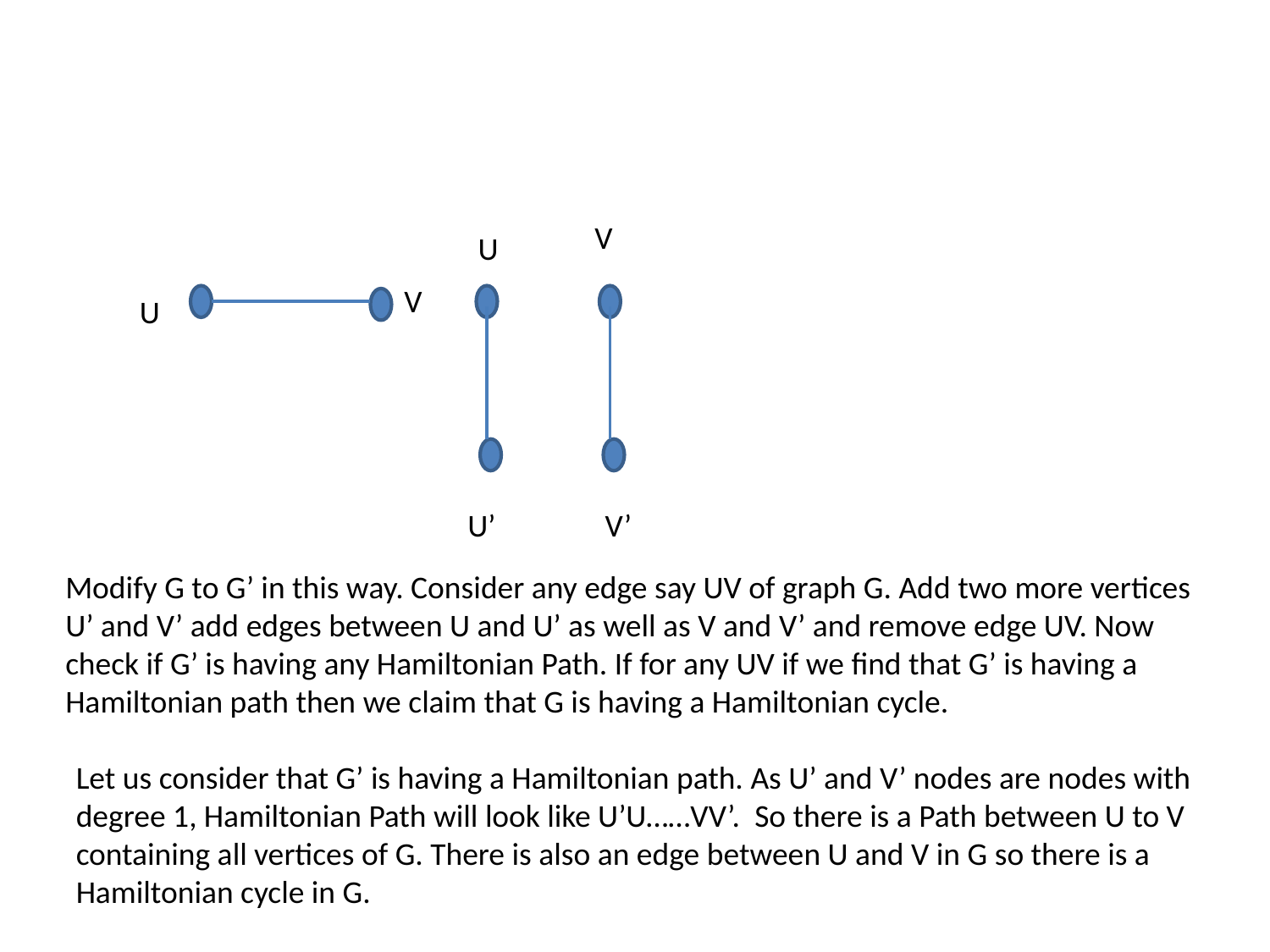

#
V
U
V
U

V’
U’
Modify G to G’ in this way. Consider any edge say UV of graph G. Add two more vertices U’ and V’ add edges between U and U’ as well as V and V’ and remove edge UV. Now check if G’ is having any Hamiltonian Path. If for any UV if we find that G’ is having a Hamiltonian path then we claim that G is having a Hamiltonian cycle.
Let us consider that G’ is having a Hamiltonian path. As U’ and V’ nodes are nodes with degree 1, Hamiltonian Path will look like U’U……VV’.  So there is a Path between U to V containing all vertices of G. There is also an edge between U and V in G so there is a Hamiltonian cycle in G.